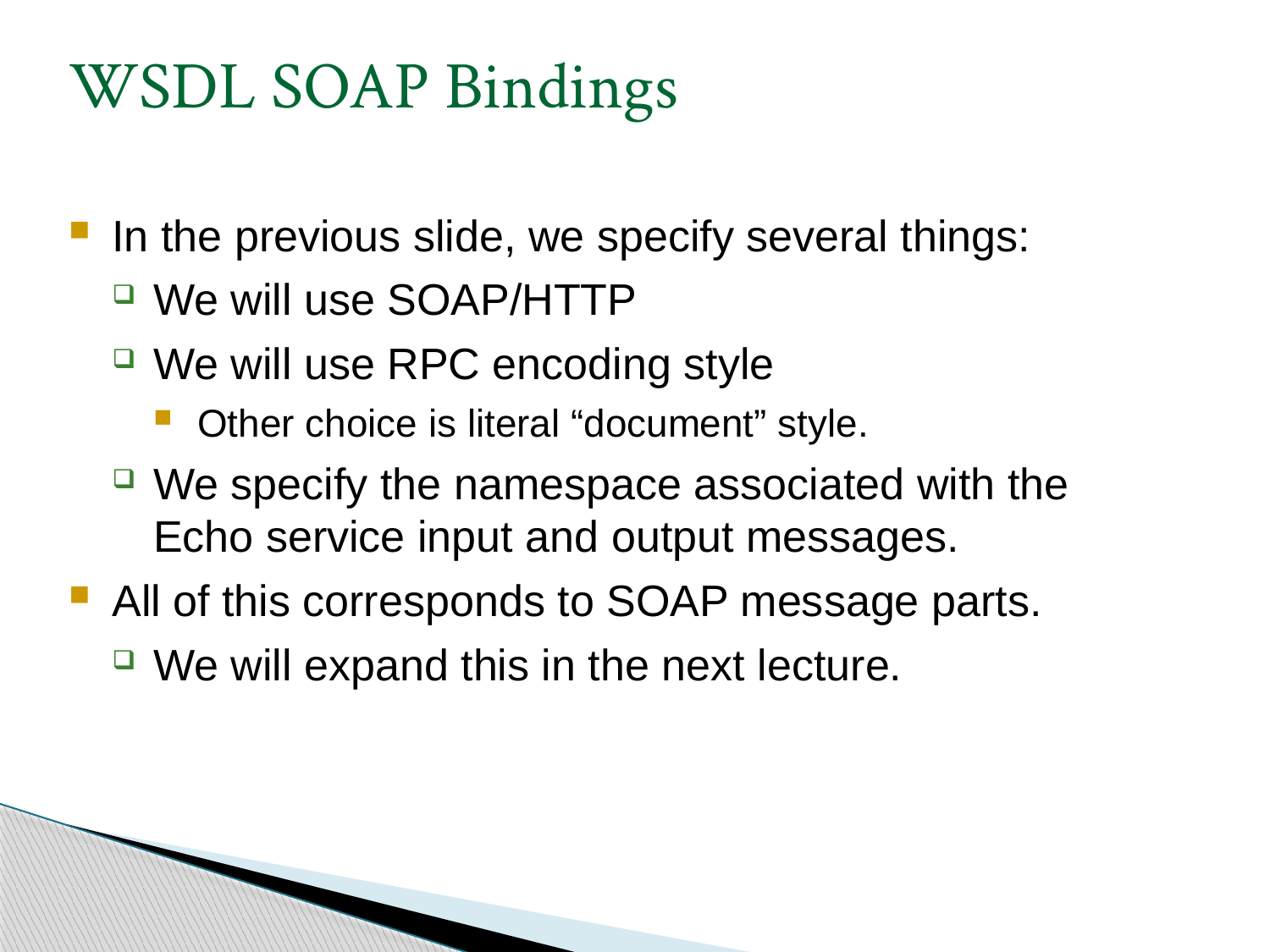

WSDL SOAP Bindings
In the previous slide, we specify several things:
We will use SOAP/HTTP
We will use RPC encoding style
Other choice is literal “document” style.
We specify the namespace associated with the Echo service input and output messages.
All of this corresponds to SOAP message parts.
We will expand this in the next lecture.